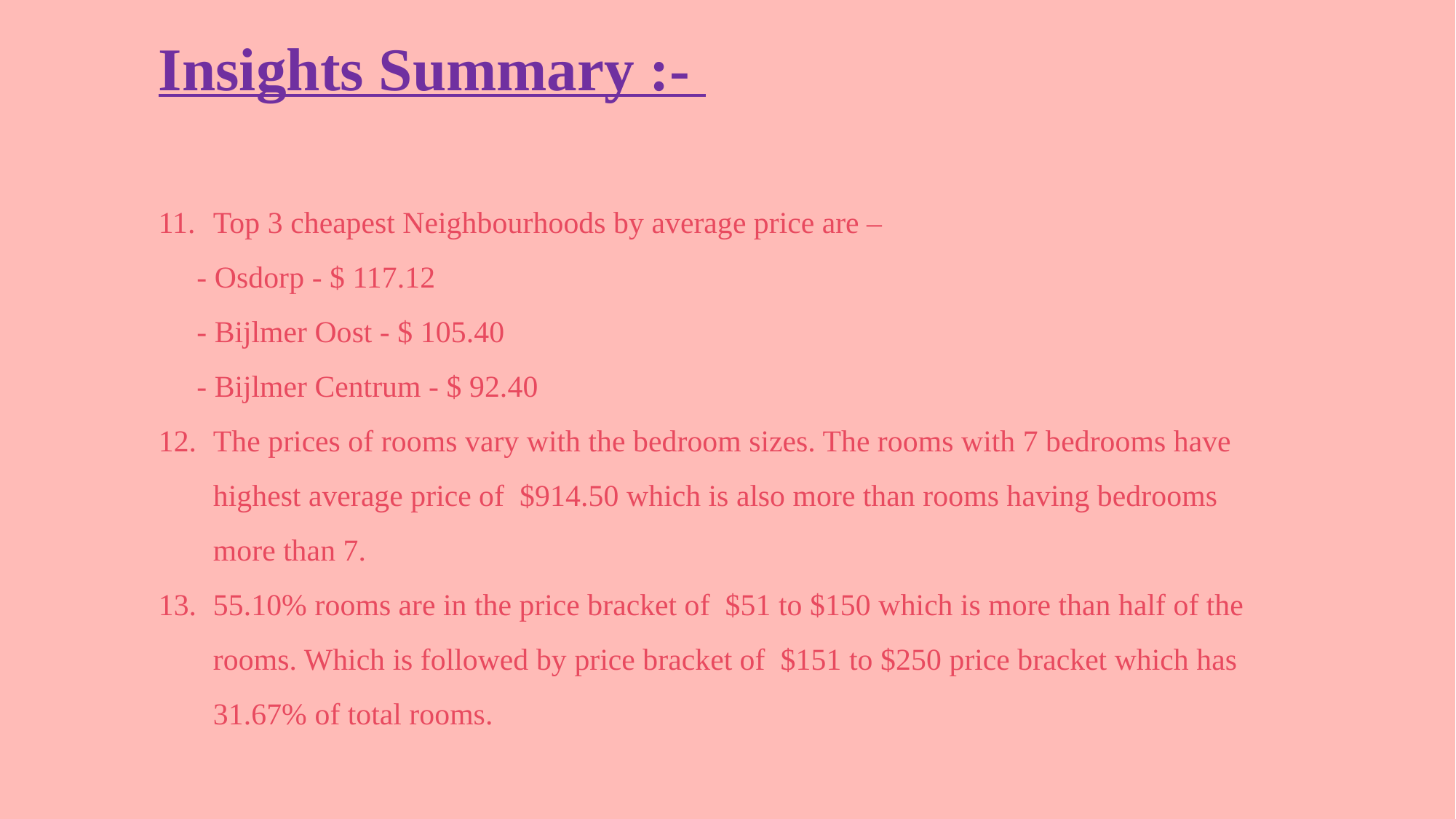

Insights Summary :-
Top 3 cheapest Neighbourhoods by average price are –
     - Osdorp - $ 117.12
     - Bijlmer Oost - $ 105.40
     - Bijlmer Centrum - $ 92.40
The prices of rooms vary with the bedroom sizes. The rooms with 7 bedrooms have highest average price of  $914.50 which is also more than rooms having bedrooms more than 7.
55.10% rooms are in the price bracket of  $51 to $150 which is more than half of the rooms. Which is followed by price bracket of  $151 to $250 price bracket which has 31.67% of total rooms.